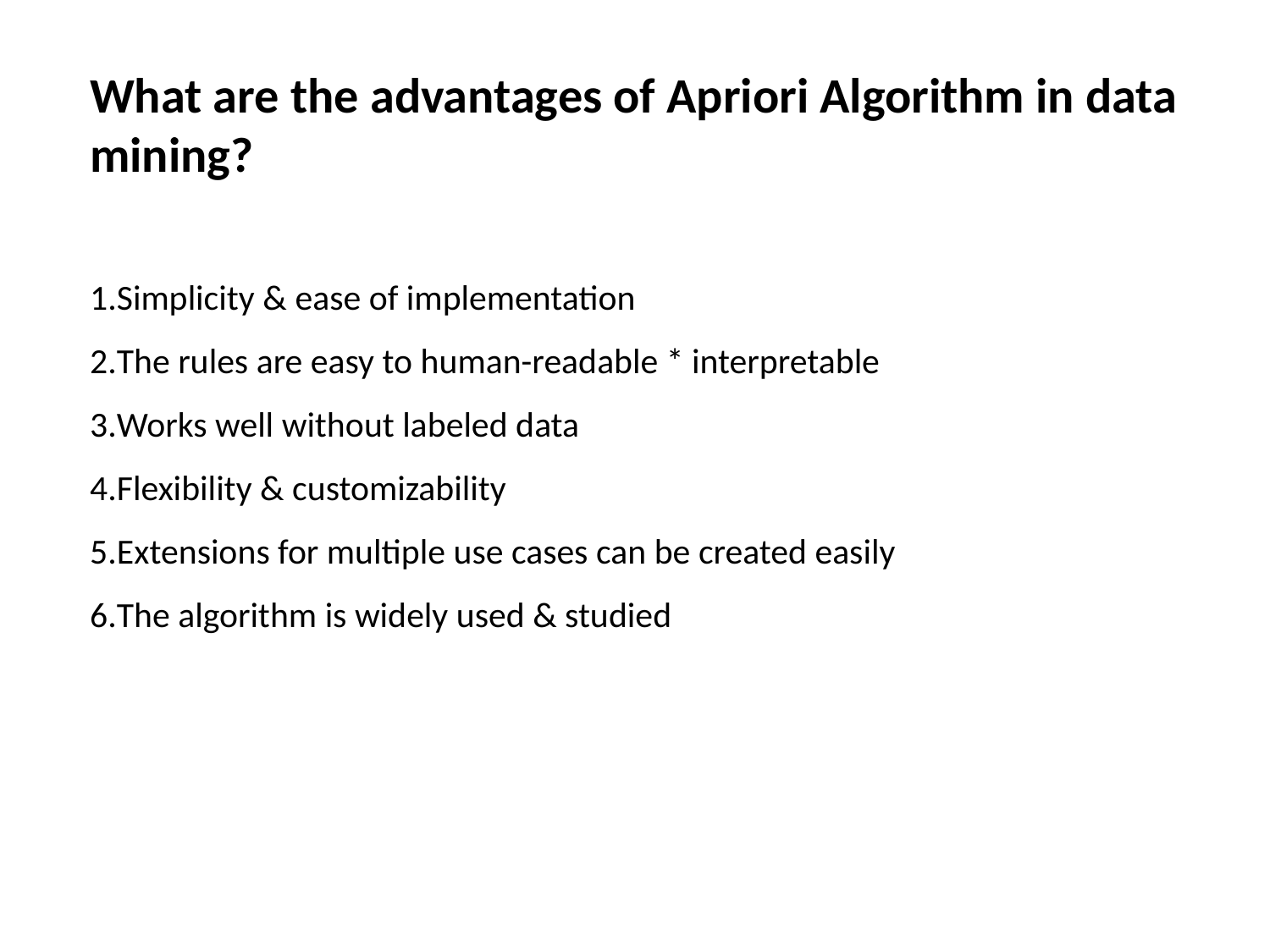

# What are the advantages of Apriori Algorithm in data mining?
Simplicity & ease of implementation
The rules are easy to human-readable * interpretable
Works well without labeled data
Flexibility & customizability
Extensions for multiple use cases can be created easily
The algorithm is widely used & studied